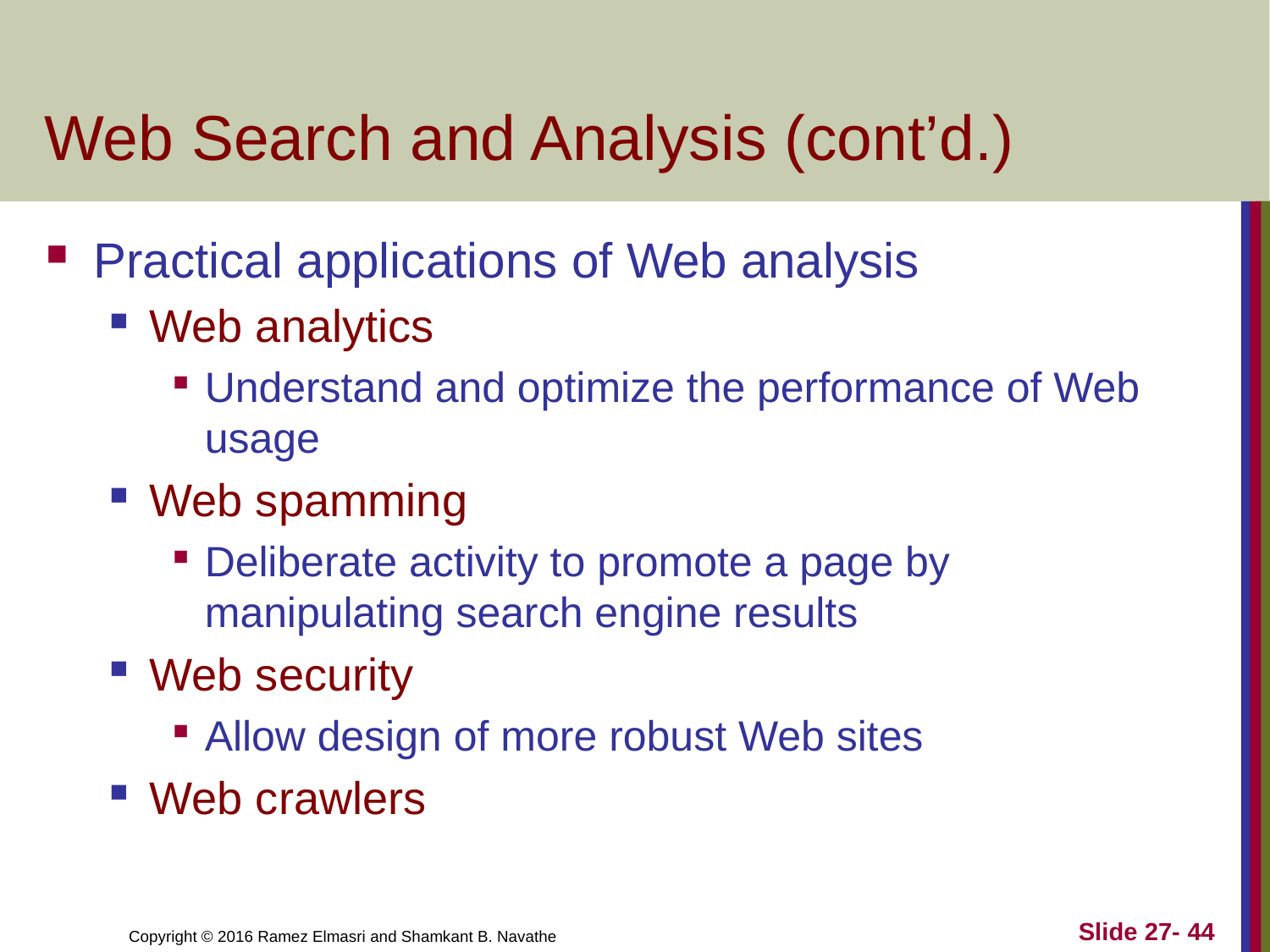

# Web Search and Analysis (cont’d.)
Practical applications of Web analysis
Web analytics
Understand and optimize the performance of Web usage
Web spamming
Deliberate activity to promote a page by manipulating search engine results
Web security
Allow design of more robust Web sites
Web crawlers

Slide 27- 44